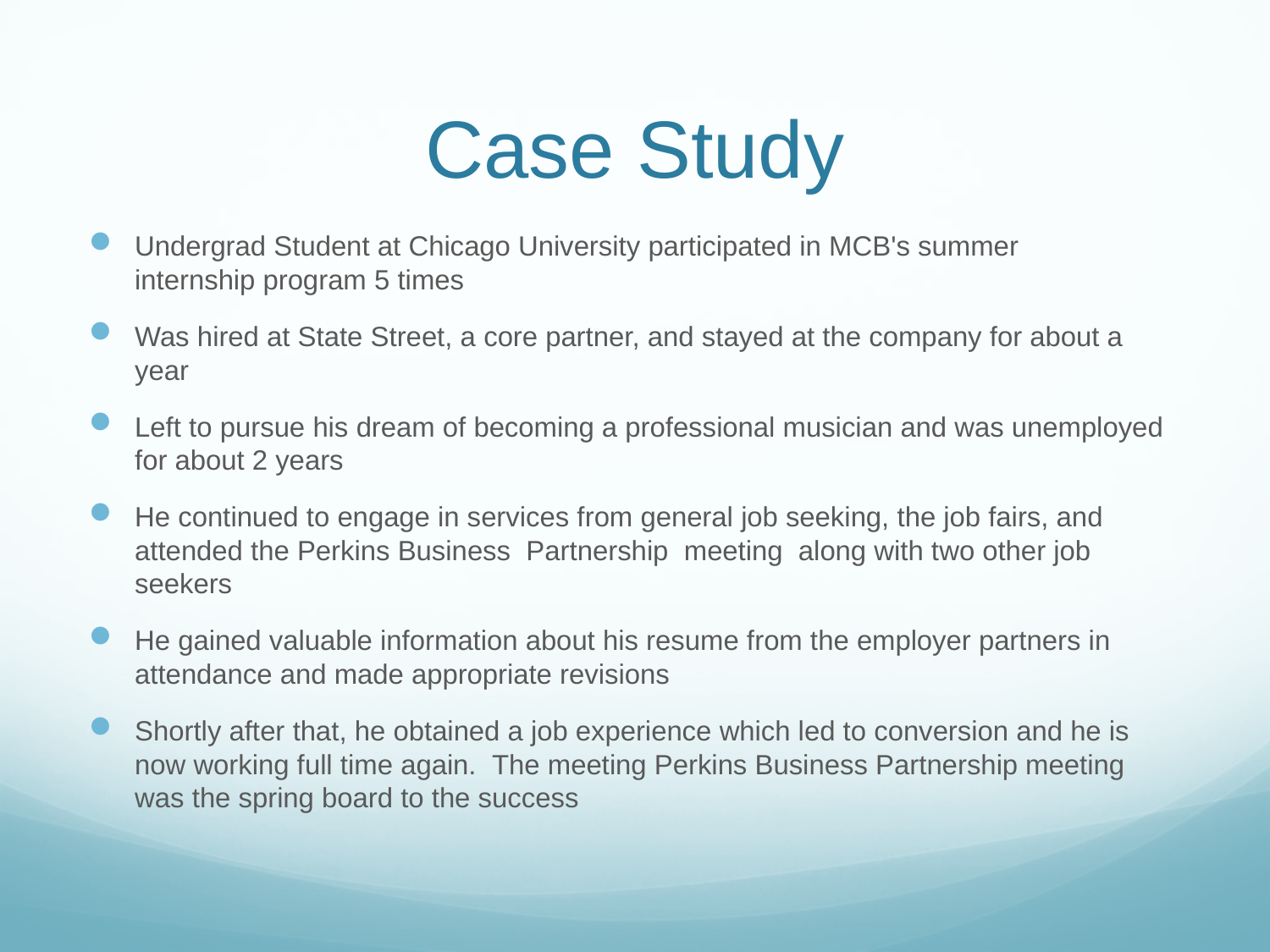

# Case Study
Undergrad Student at Chicago University participated in MCB's summer internship program 5 times
Was hired at State Street, a core partner, and stayed at the company for about a year
Left to pursue his dream of becoming a professional musician and was unemployed for about 2 years
He continued to engage in services from general job seeking, the job fairs, and attended the Perkins Business  Partnership  meeting  along with two other job seekers
He gained valuable information about his resume from the employer partners in attendance and made appropriate revisions
Shortly after that, he obtained a job experience which led to conversion and he is now working full time again.  The meeting Perkins Business Partnership meeting was the spring board to the success